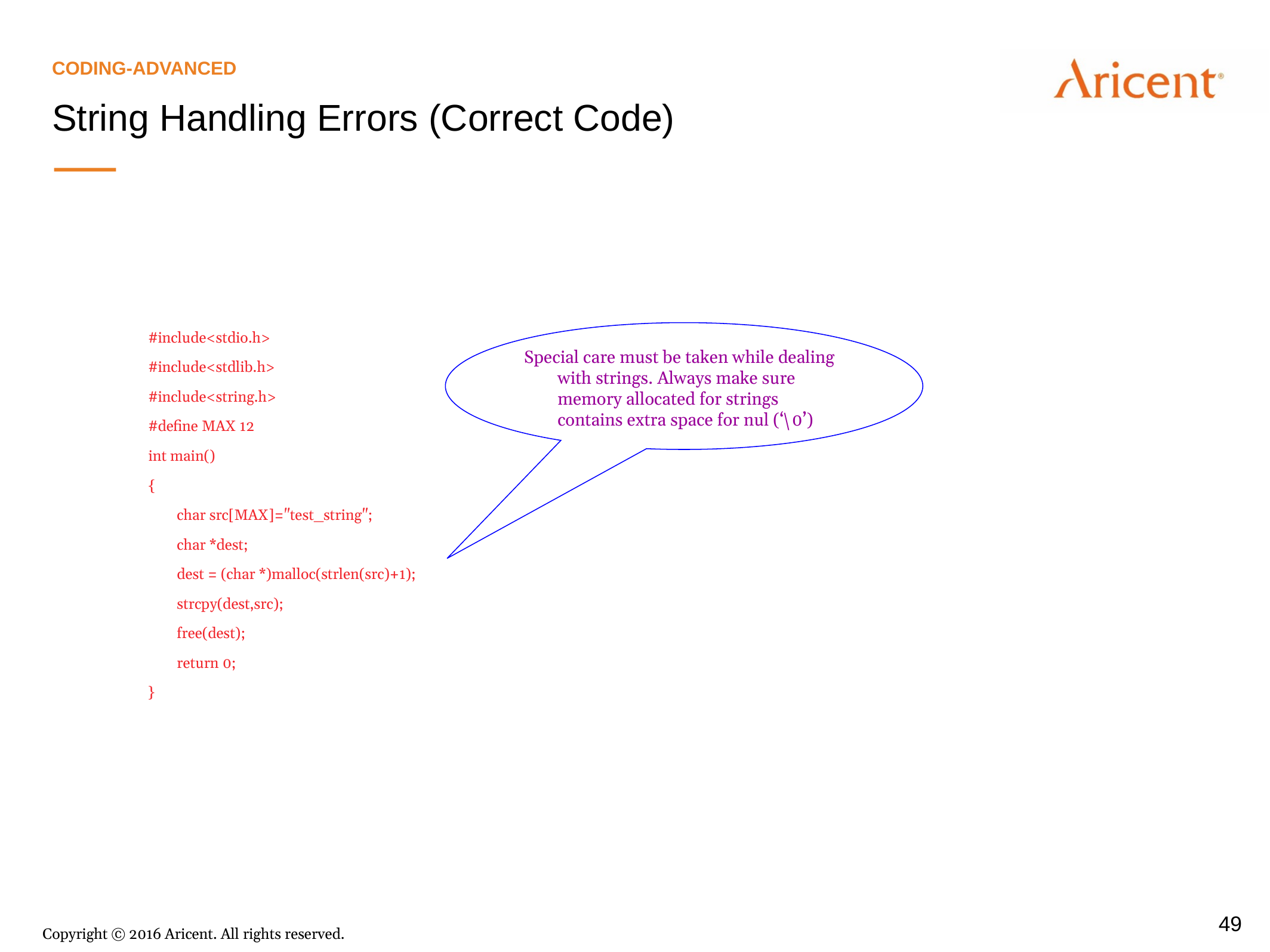

Coding-Advanced
String Handling Errors (Correct Code)
#include<stdio.h>
#include<stdlib.h>
#include<string.h>
#define MAX 12
int main()
{
        char src[MAX]="test_string";
        char *dest;
        dest = (char *)malloc(strlen(src)+1);
        strcpy(dest,src);
        free(dest);
        return 0;
}
Special care must be taken while dealing with strings. Always make sure memory allocated for strings contains extra space for nul (‘\0’)